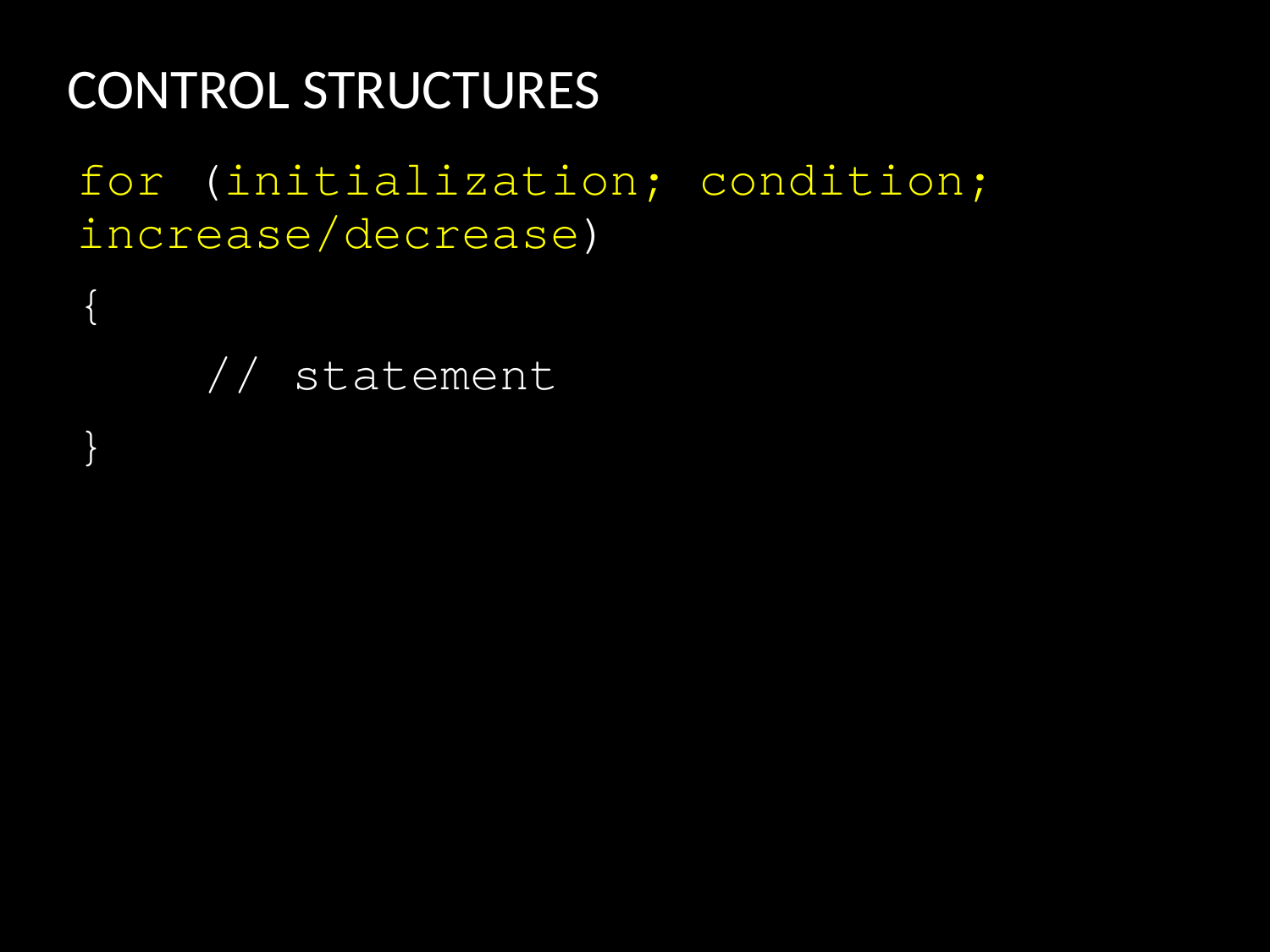

# CONTROL STRUCTURES
for (initialization; condition; increase/decrease)
{
	// statement
}